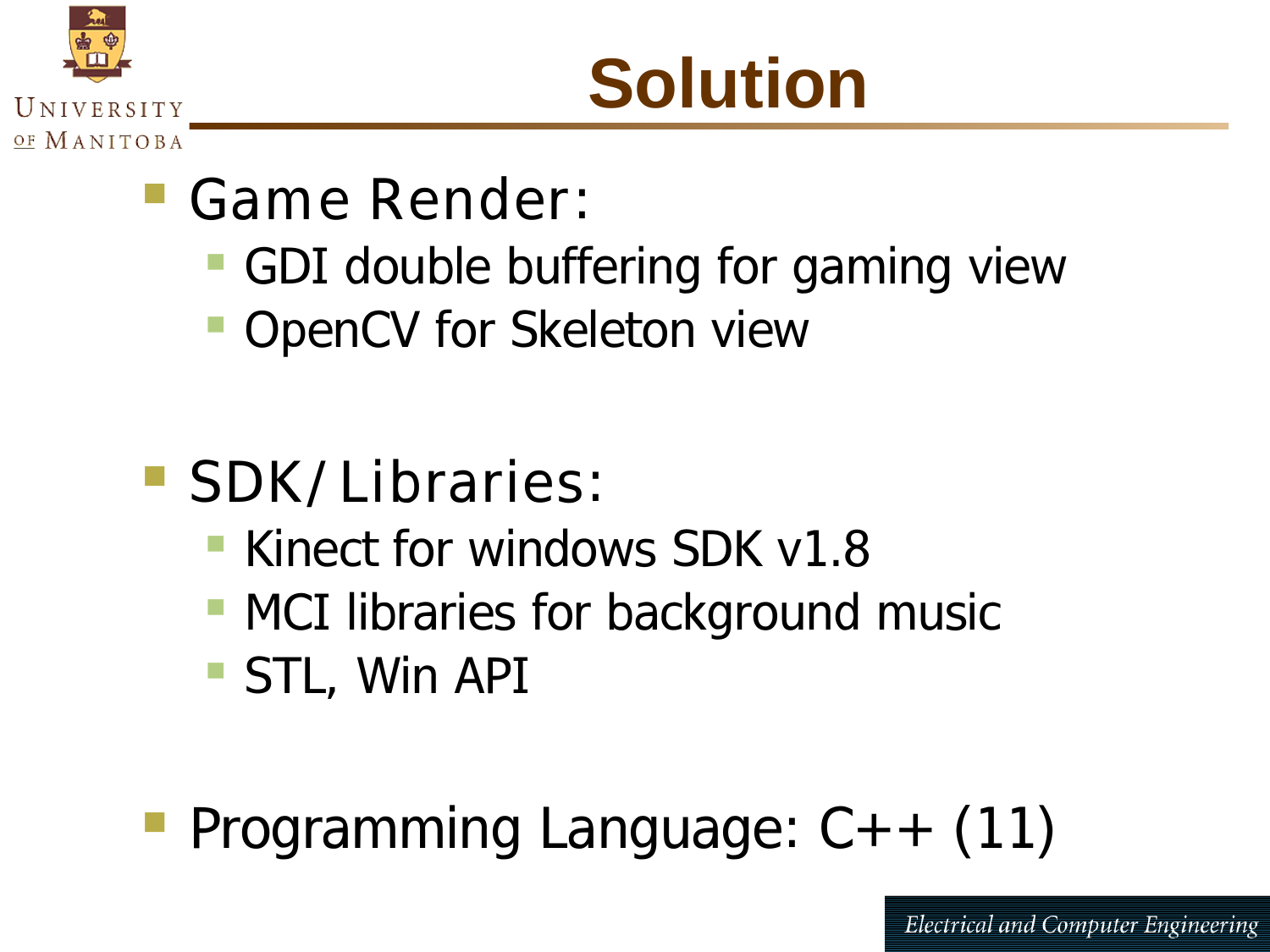

# Solution
Game Render:
GDI double buffering for gaming view
OpenCV for Skeleton view

SDK/Libraries:
Kinect for windows SDK v1.8
MCI libraries for background music
STL, Win API

Programming Language: C++ (11)